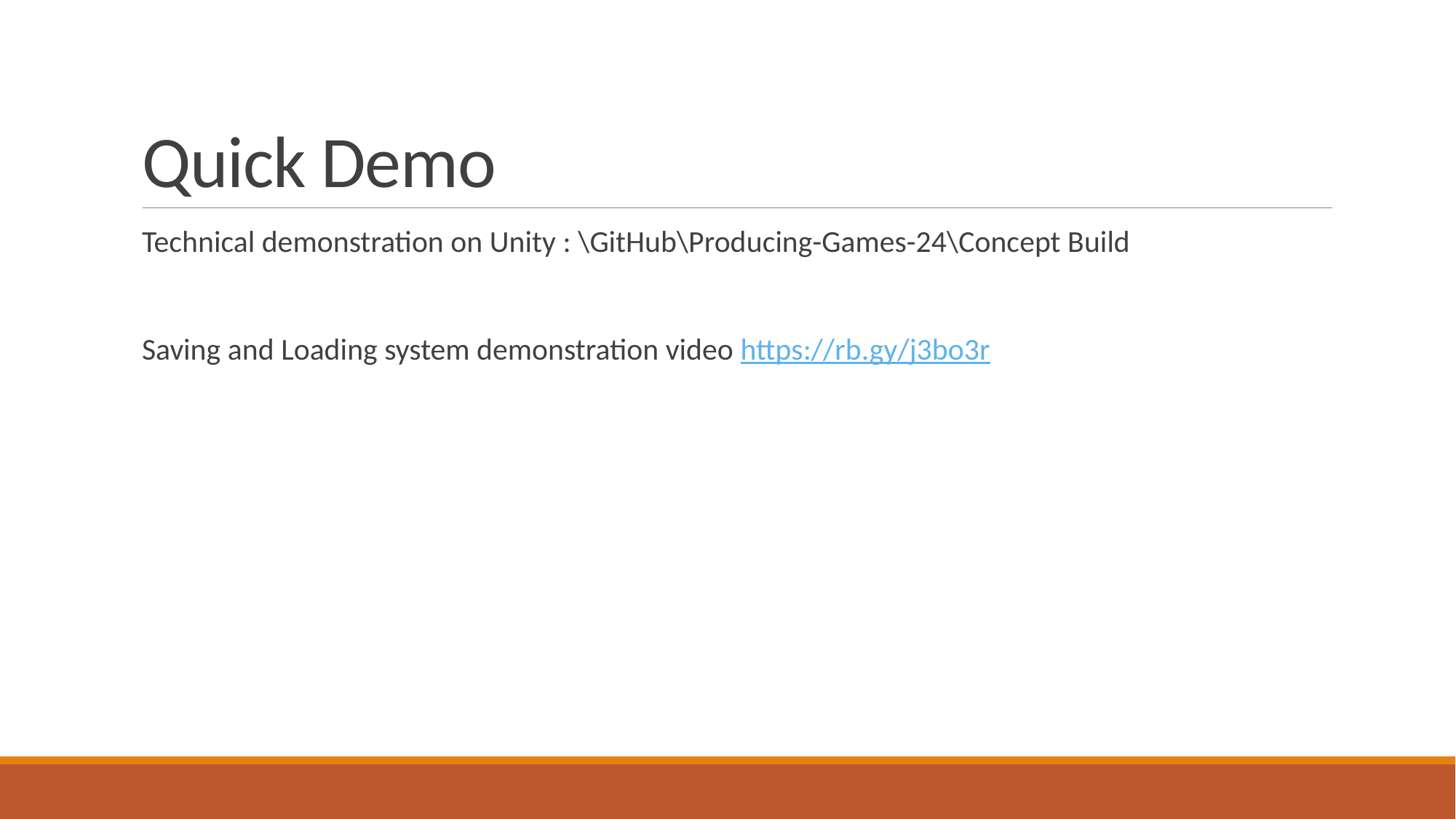

# Quick Demo
Technical demonstration on Unity : \GitHub\Producing-Games-24\Concept Build

Saving and Loading system demonstration video https://rb.gy/j3bo3r